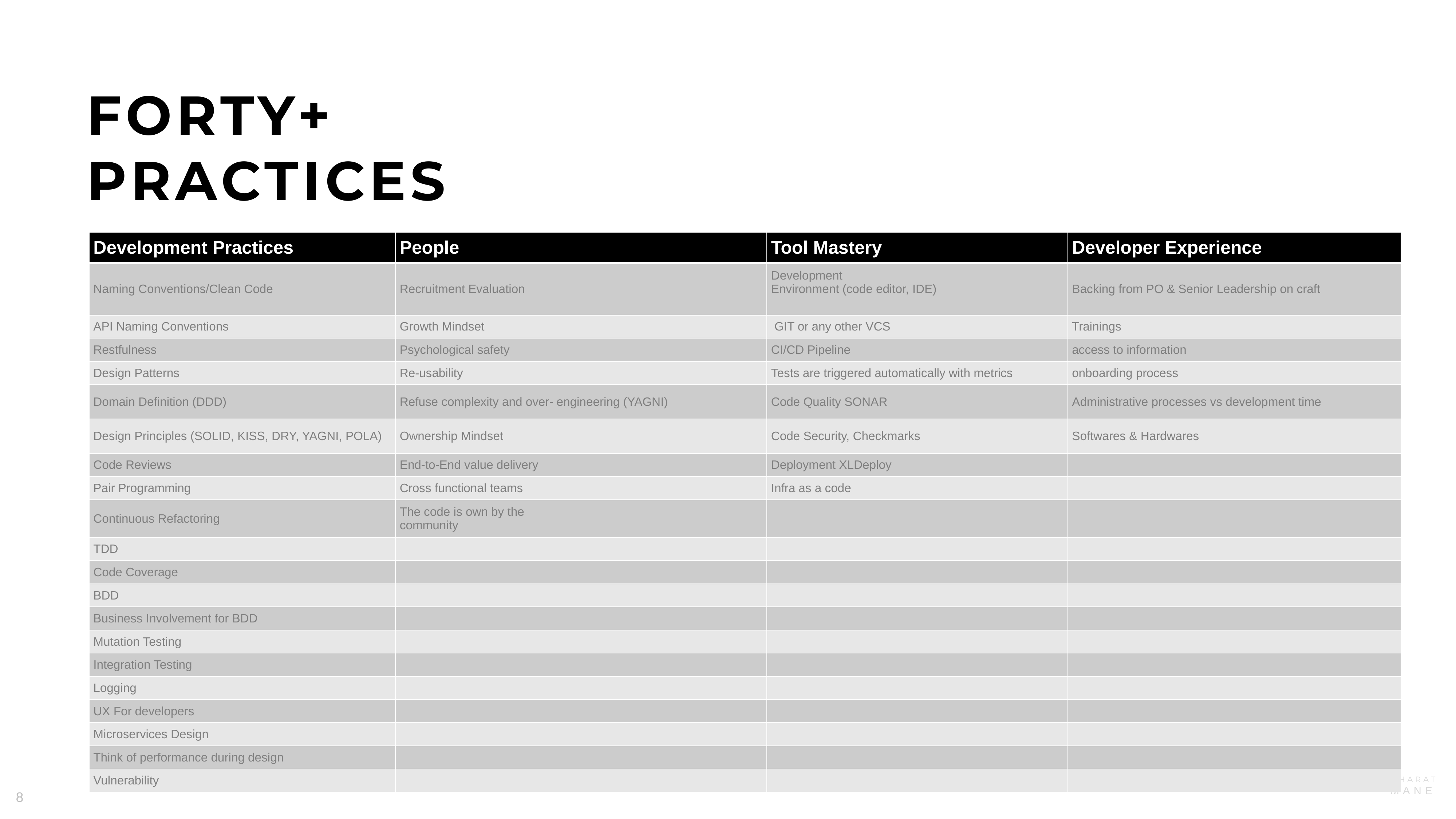

Forty+ practices
| Development Practices | People | Tool Mastery | Developer Experience |
| --- | --- | --- | --- |
| Naming Conventions/Clean Code | Recruitment Evaluation | Development Environment (code editor, IDE) | Backing from PO & Senior Leadership on craft |
| API Naming Conventions | Growth Mindset | GIT or any other VCS | Trainings |
| Restfulness | Psychological safety | CI/CD Pipeline | access to information |
| Design Patterns | Re-usability | Tests are triggered automatically with metrics | onboarding process |
| Domain Definition (DDD) | Refuse complexity and over- engineering (YAGNI) | Code Quality SONAR | Administrative processes vs development time |
| Design Principles (SOLID, KISS, DRY, YAGNI, POLA) | Ownership Mindset | Code Security, Checkmarks | Softwares & Hardwares |
| Code Reviews | End-to-End value delivery | Deployment XLDeploy |  |
| Pair Programming | Cross functional teams | Infra as a code |  |
| Continuous Refactoring | The code is own by the community |  |  |
| TDD |  |  |  |
| Code Coverage |  |  |  |
| BDD |  |  |  |
| Business Involvement for BDD |  |  |  |
| Mutation Testing |  |  |  |
| Integration Testing |  |  |  |
| Logging |  |  |  |
| UX For developers |  |  |  |
| Microservices Design |  |  |  |
| Think of performance during design |  |  |  |
| Vulnerability |  |  |  |